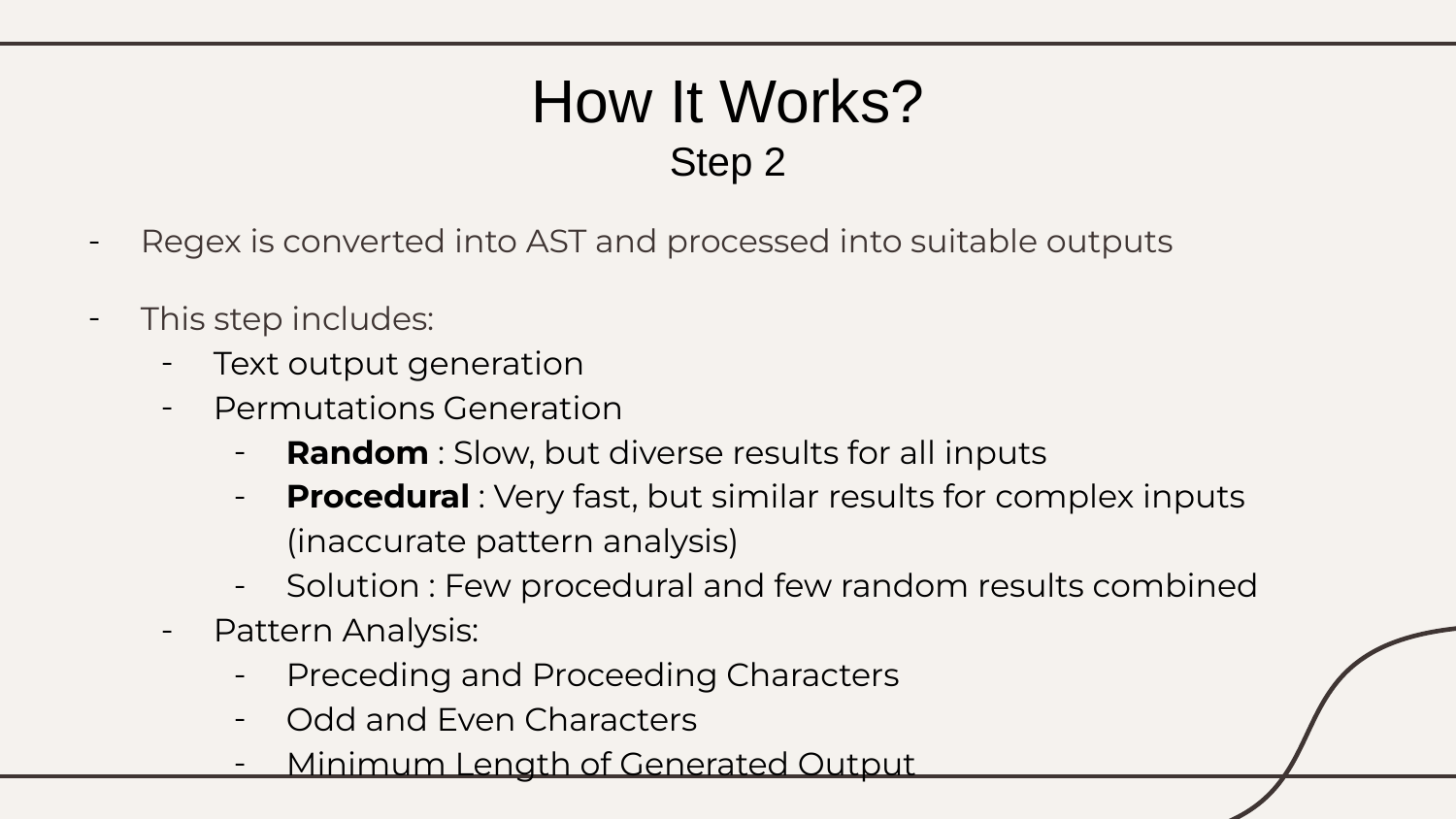

How It Works?
Step 2
Regex is converted into AST and processed into suitable outputs

This step includes:
Text output generation
Permutations Generation
Random : Slow, but diverse results for all inputs
Procedural : Very fast, but similar results for complex inputs (inaccurate pattern analysis)
Solution : Few procedural and few random results combined
Pattern Analysis:
Preceding and Proceeding Characters
Odd and Even Characters
Minimum Length of Generated Output